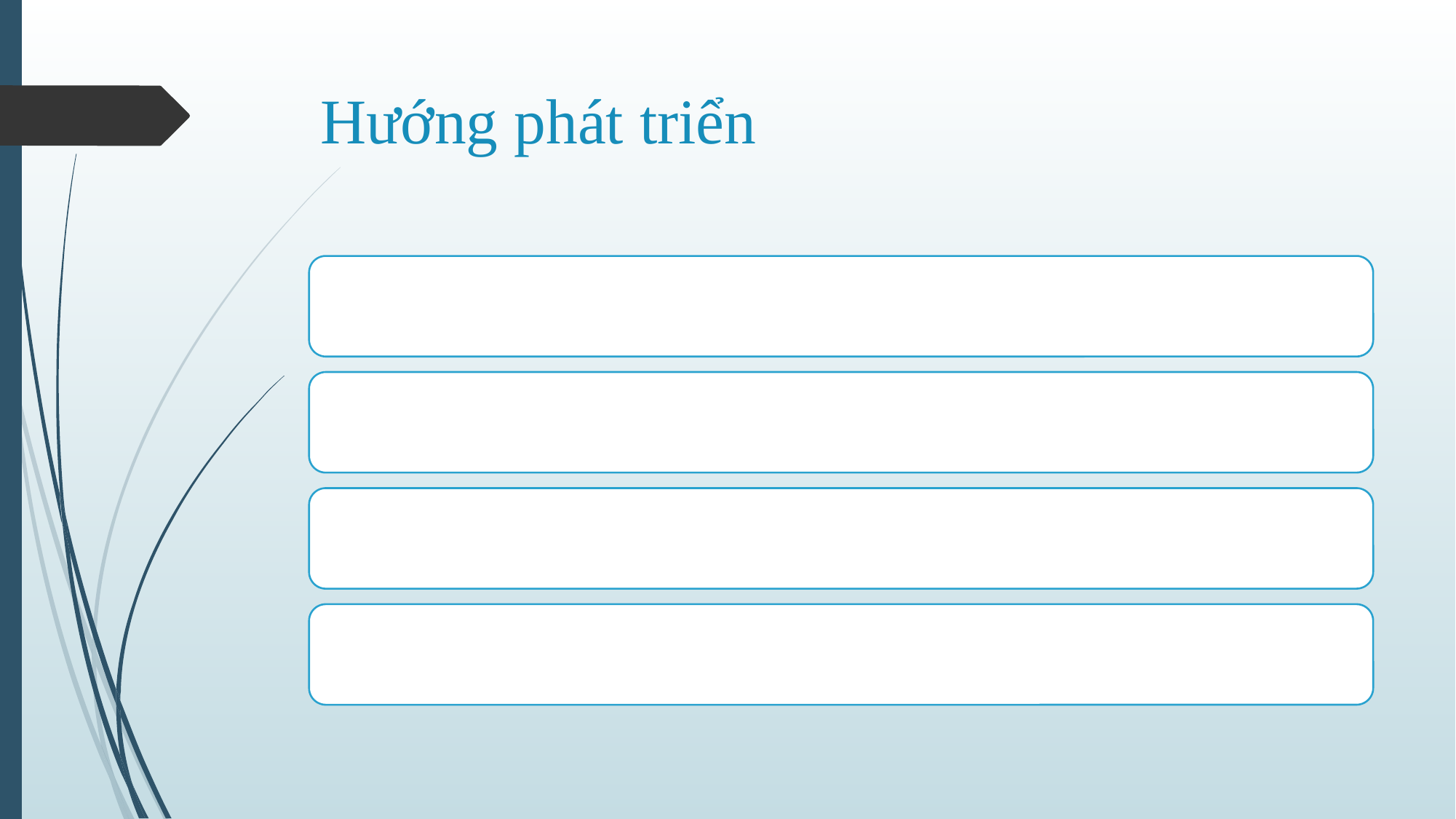

# Hướng phát triển

Tối ưu hóa thuật toán

Xử lý ngôn ngữ tự nhiên

Xây dựng công cụ phân tích

Tối ưu hóa hiệu suất